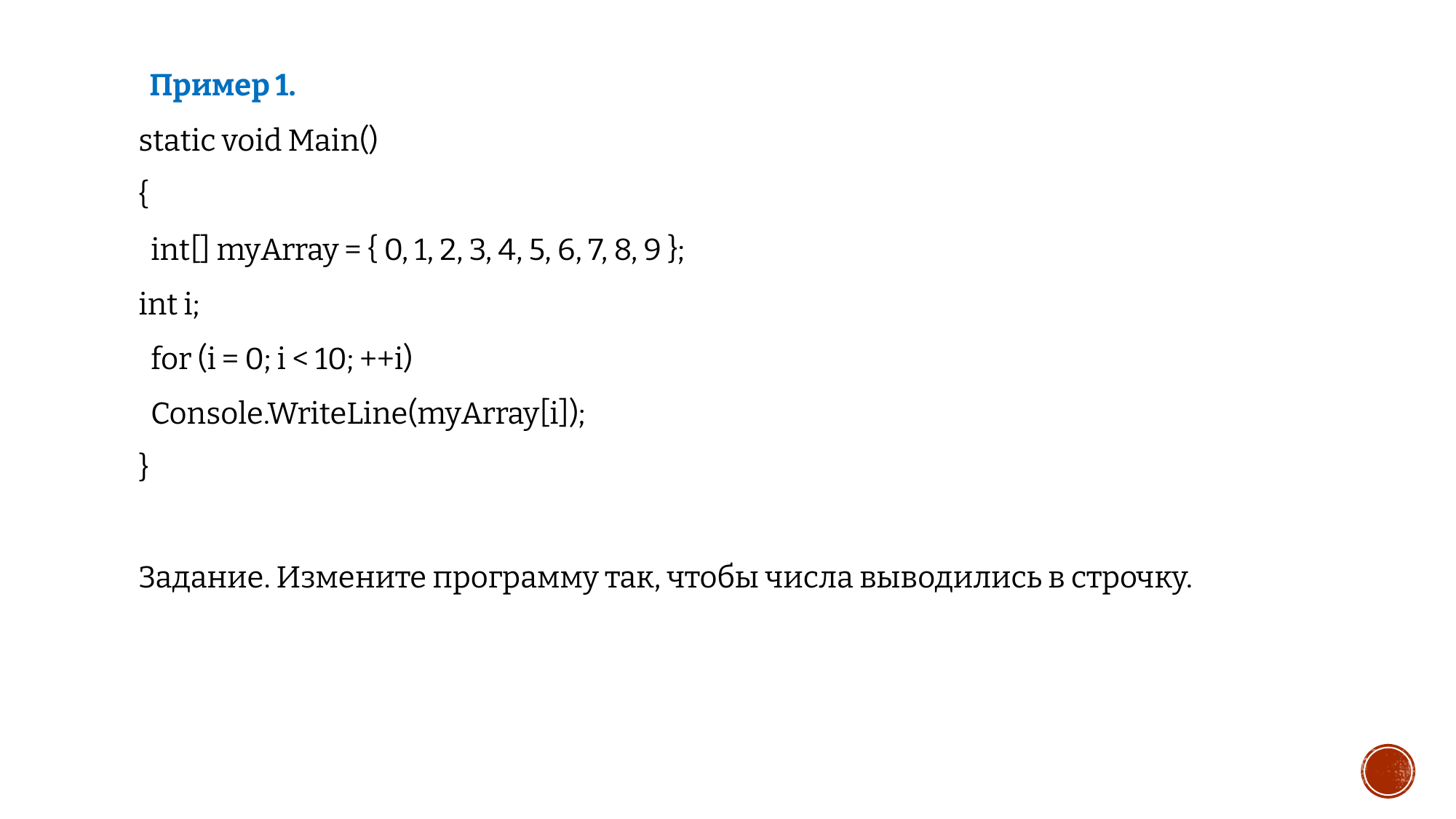

Пример 1.
static void Main()
{
  int[] myArray = { 0, 1, 2, 3, 4, 5, 6, 7, 8, 9 };
int i;
  for (i = 0; i < 10; ++i)
  Console.WriteLine(myArray[i]);
}

Задание. Измените программу так, чтобы числа выводились в строчку.